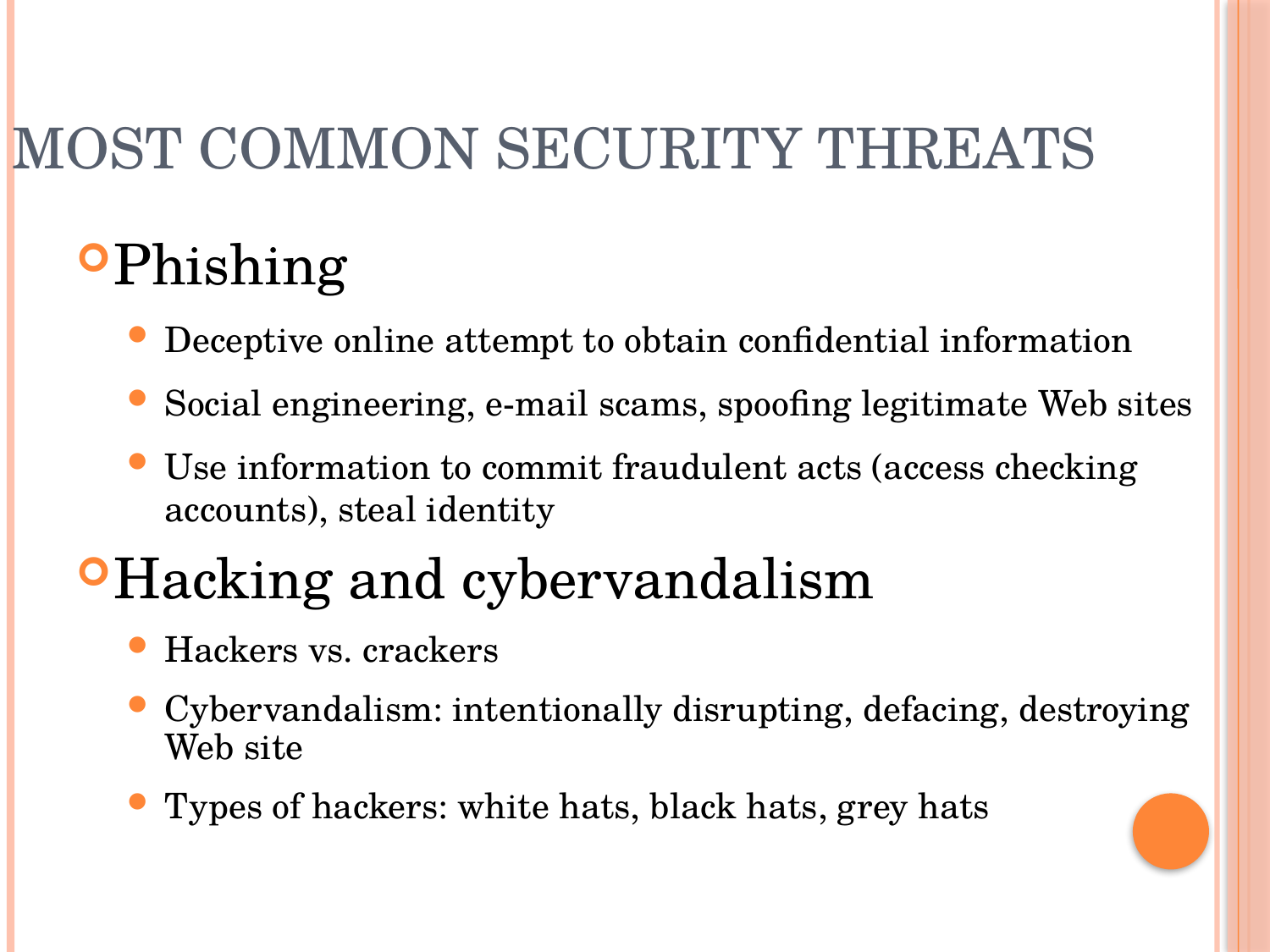

# Most Common Security Threats
Phishing
Deceptive online attempt to obtain confidential information
Social engineering, e-mail scams, spoofing legitimate Web sites
Use information to commit fraudulent acts (access checking accounts), steal identity
Hacking and cybervandalism
Hackers vs. crackers
Cybervandalism: intentionally disrupting, defacing, destroying Web site
Types of hackers: white hats, black hats, grey hats